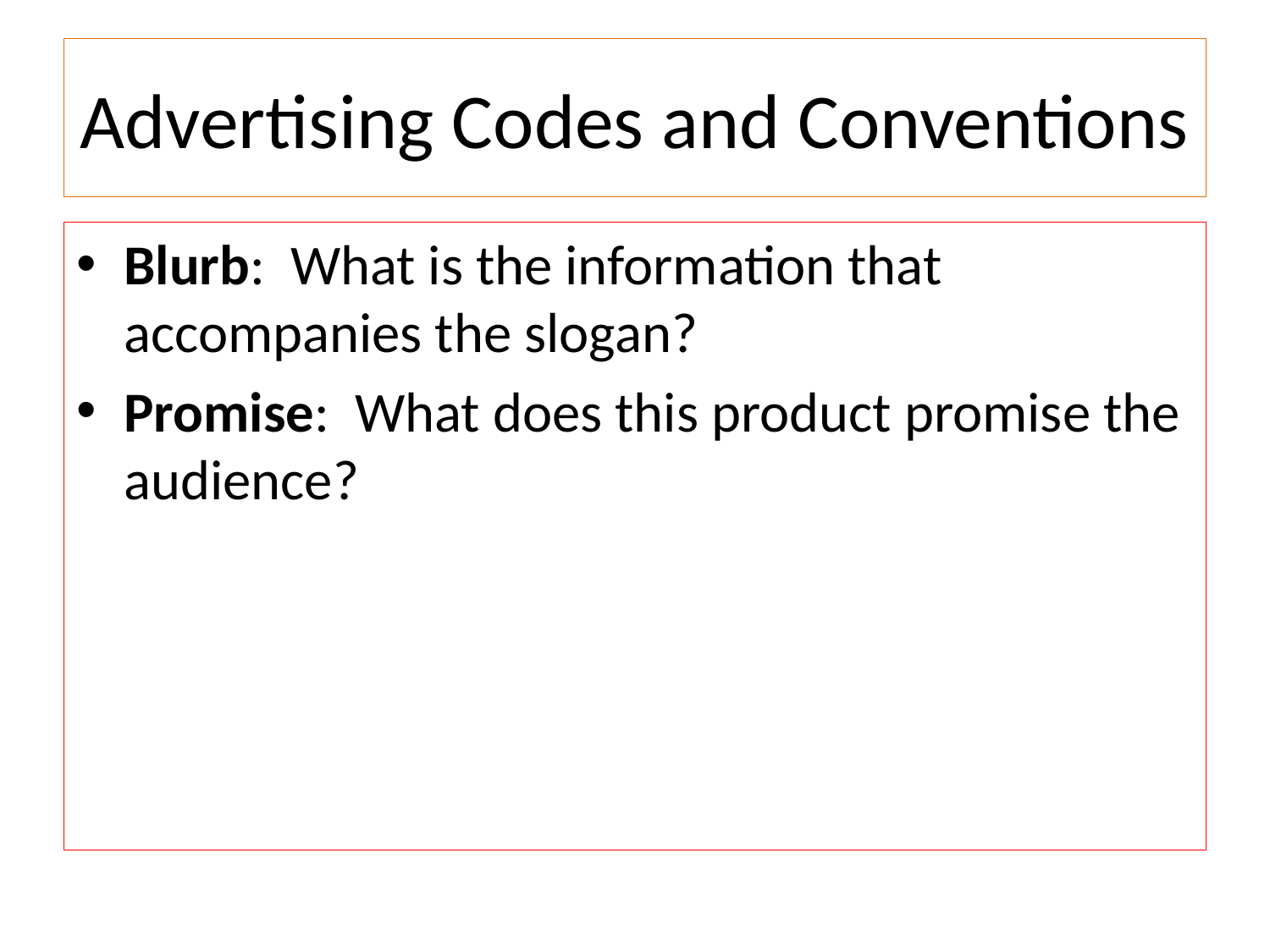

# Advertising Codes and Conventions
Blurb:  What is the information that accompanies the slogan?
Promise:  What does this product promise the audience?